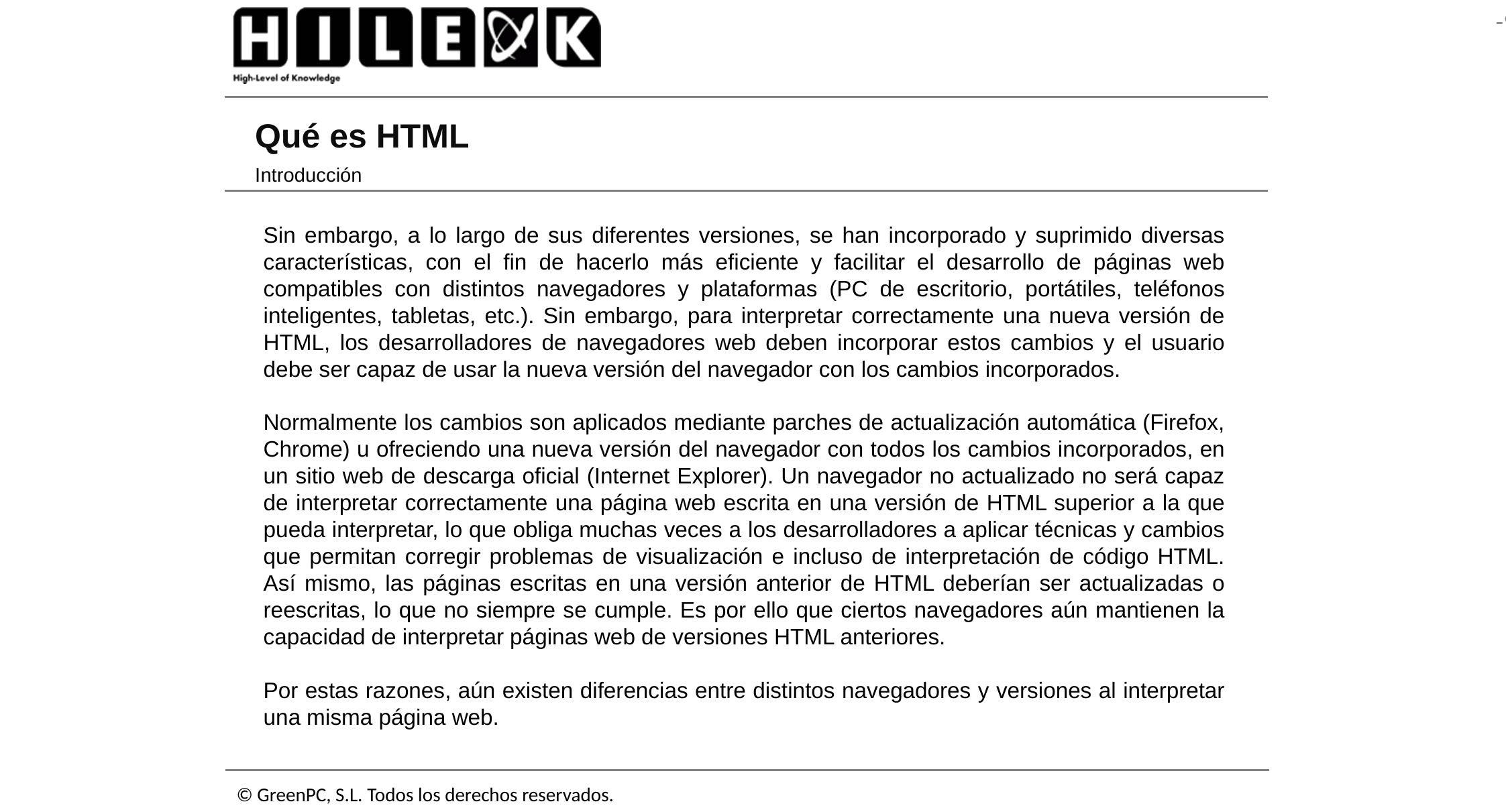

# Qué es HTML
Introducción
Sin embargo, a lo largo de sus diferentes versiones, se han incorporado y suprimido diversas características, con el fin de hacerlo más eficiente y facilitar el desarrollo de páginas web compatibles con distintos navegadores y plataformas (PC de escritorio, portátiles, teléfonos inteligentes, tabletas, etc.). Sin embargo, para interpretar correctamente una nueva versión de HTML, los desarrolladores de navegadores web deben incorporar estos cambios y el usuario debe ser capaz de usar la nueva versión del navegador con los cambios incorporados.

Normalmente los cambios son aplicados mediante parches de actualización automática (Firefox, Chrome) u ofreciendo una nueva versión del navegador con todos los cambios incorporados, en un sitio web de descarga oficial (Internet Explorer). Un navegador no actualizado no será capaz de interpretar correctamente una página web escrita en una versión de HTML superior a la que pueda interpretar, lo que obliga muchas veces a los desarrolladores a aplicar técnicas y cambios que permitan corregir problemas de visualización e incluso de interpretación de código HTML. Así mismo, las páginas escritas en una versión anterior de HTML deberían ser actualizadas o reescritas, lo que no siempre se cumple. Es por ello que ciertos navegadores aún mantienen la capacidad de interpretar páginas web de versiones HTML anteriores.

Por estas razones, aún existen diferencias entre distintos navegadores y versiones al interpretar una misma página web.